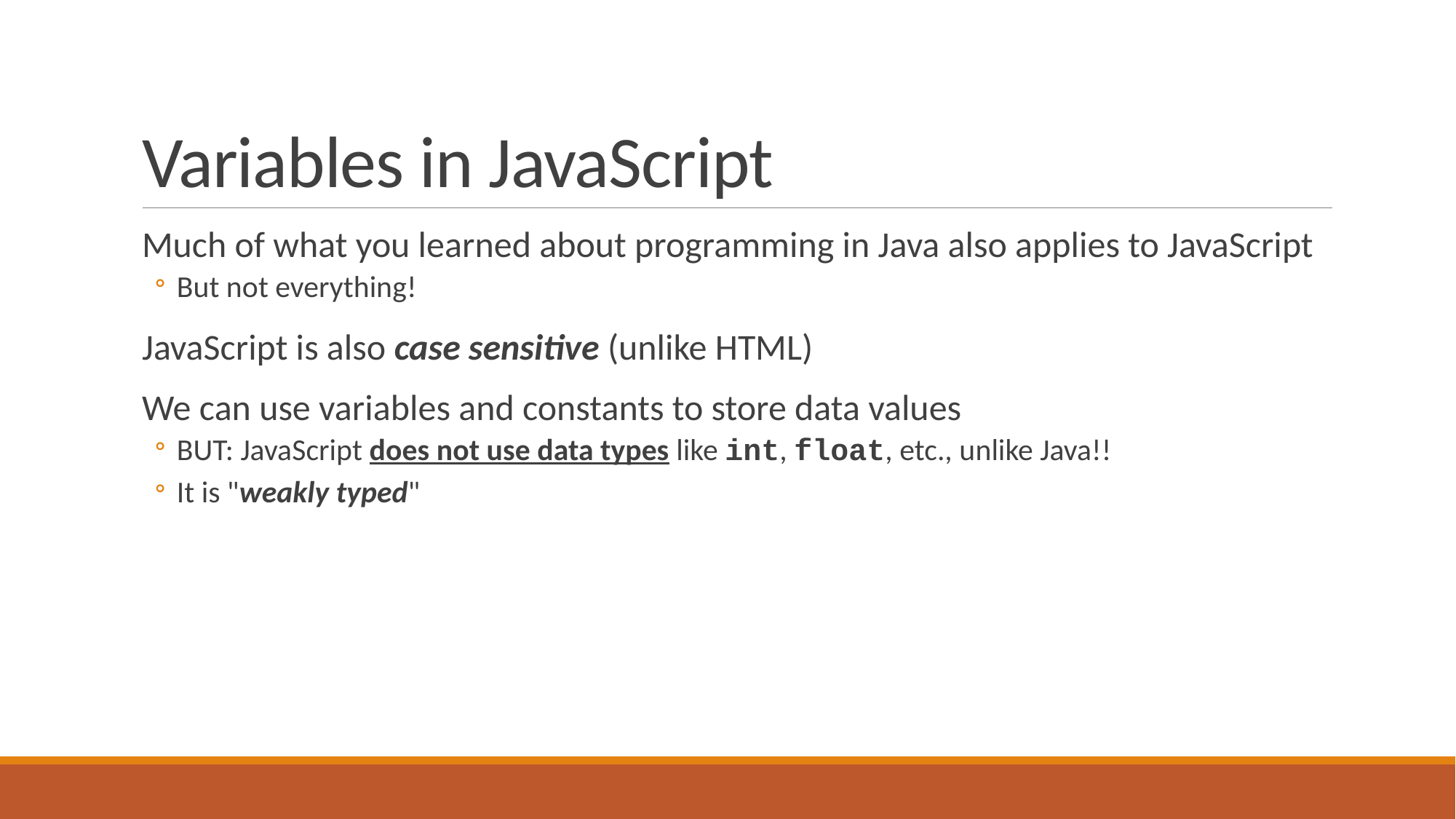

# Variables in JavaScript
Much of what you learned about programming in Java also applies to JavaScript
But not everything!
JavaScript is also case sensitive (unlike HTML)
We can use variables and constants to store data values
BUT: JavaScript does not use data types like int, float, etc., unlike Java!!
It is "weakly typed"